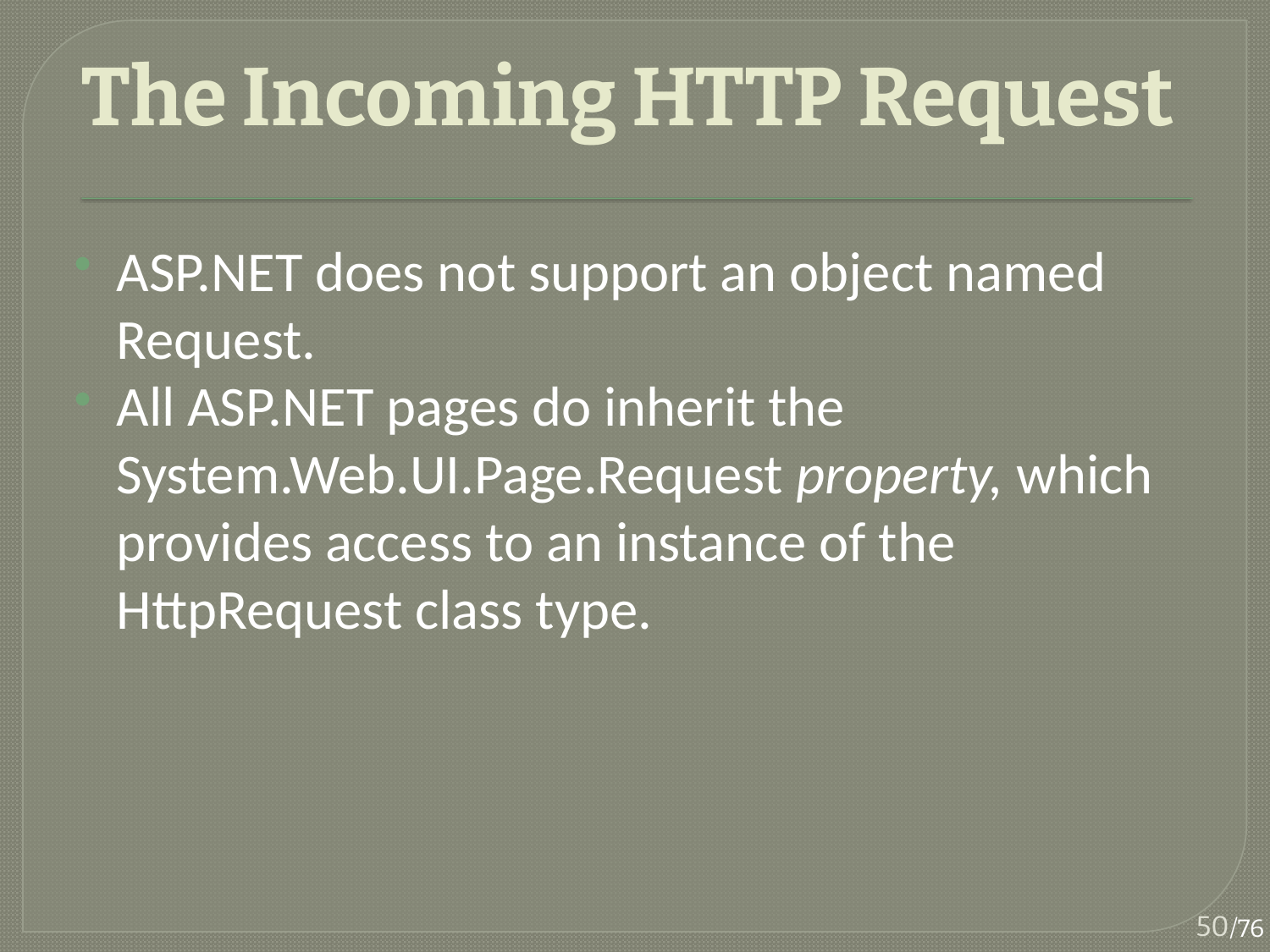

# The Incoming HTTP Request
ASP.NET does not support an object named Request.
All ASP.NET pages do inherit the System.Web.UI.Page.Request property, which provides access to an instance of the HttpRequest class type.

50